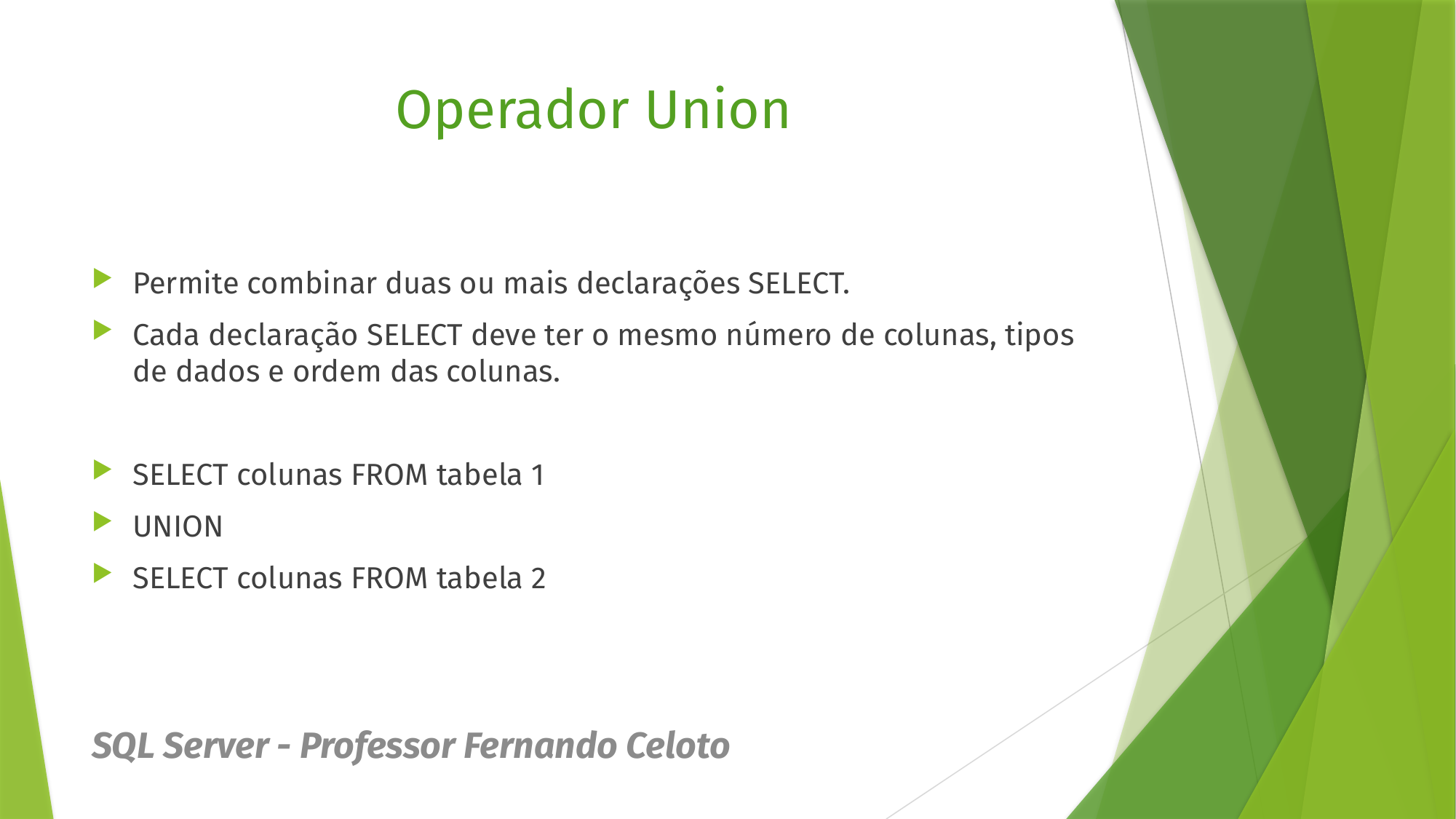

# Operador Union
Permite combinar duas ou mais declarações SELECT.
Cada declaração SELECT deve ter o mesmo número de colunas, tipos de dados e ordem das colunas.

SELECT colunas FROM tabela 1
UNION
SELECT colunas FROM tabela 2
SQL Server - Professor Fernando Celoto